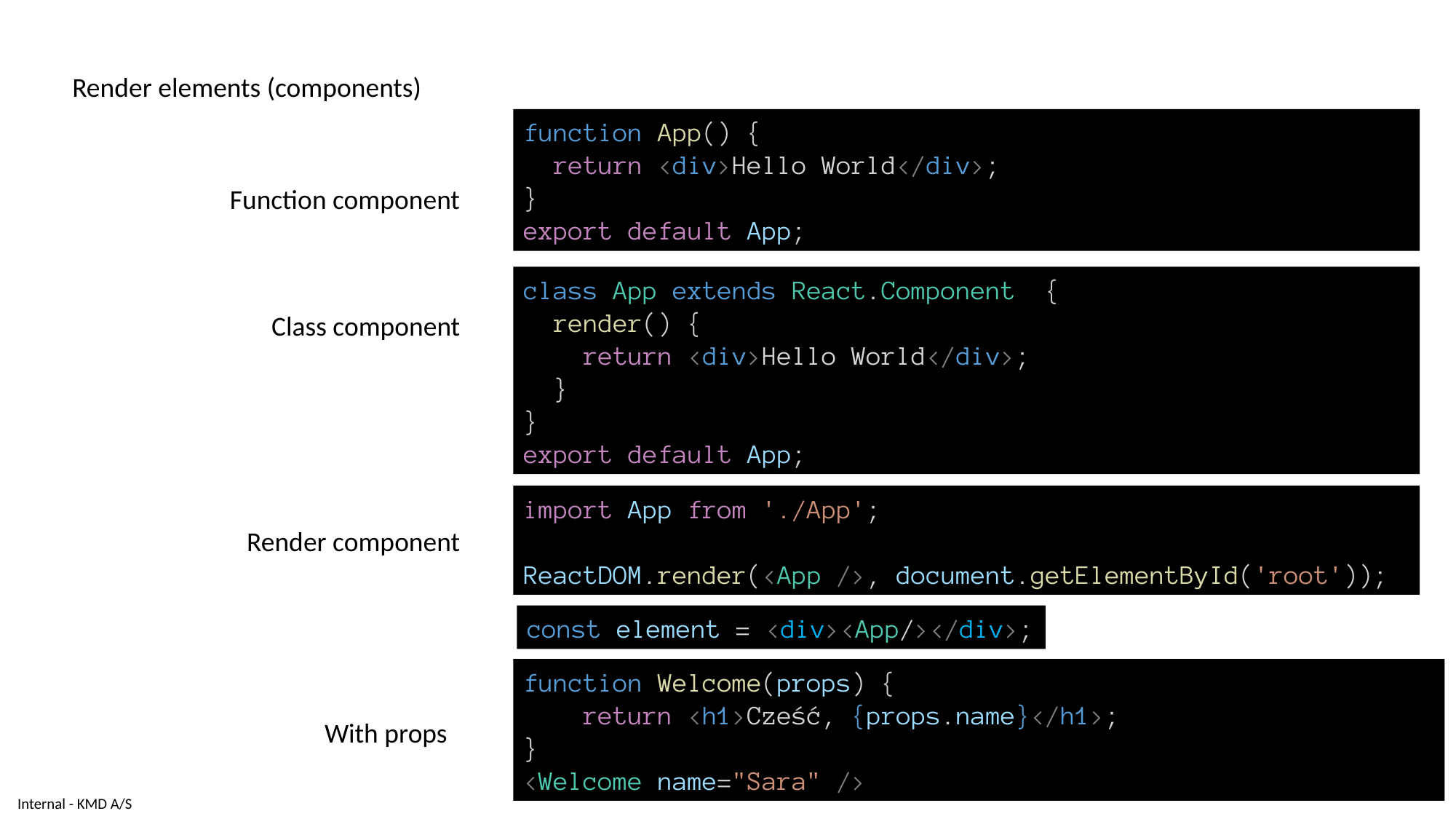

Render elements (components)
function App() {
  return <div>Hello World</div>;
}
export default App;
Function component
class App extends React.Component  {
  render() {
    return <div>Hello World</div>;
  }
}
export default App;
Class component
import App from './App';
ReactDOM.render(<App />, document.getElementById('root'));
Render component
const element = <div><App/></div>;
function Welcome(props) {
    return <h1>Cześć, {props.name}</h1>;
}
<Welcome name="Sara" />
With props